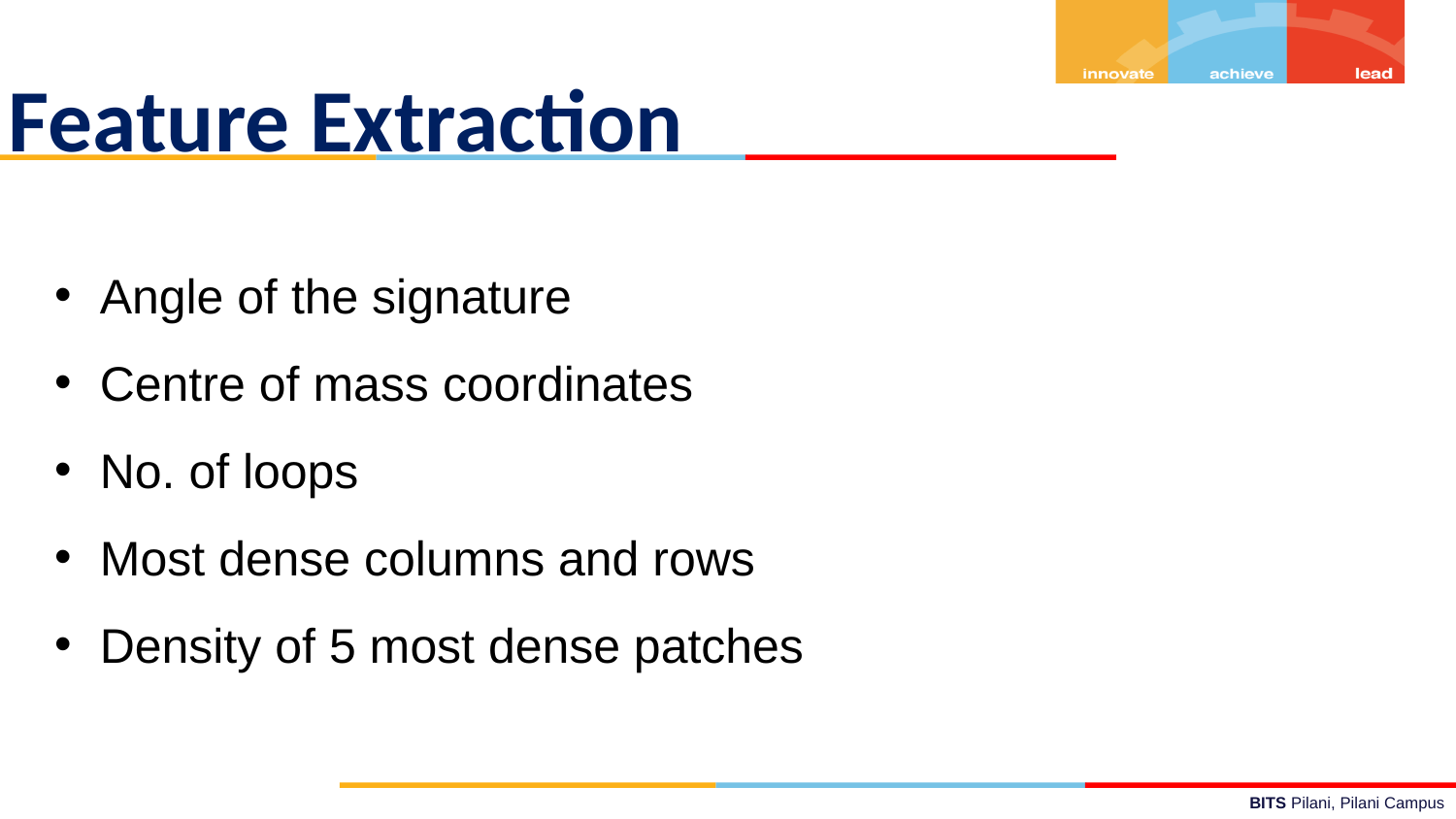

Feature Extraction
Angle of the signature
Centre of mass coordinates
No. of loops
Most dense columns and rows
Density of 5 most dense patches